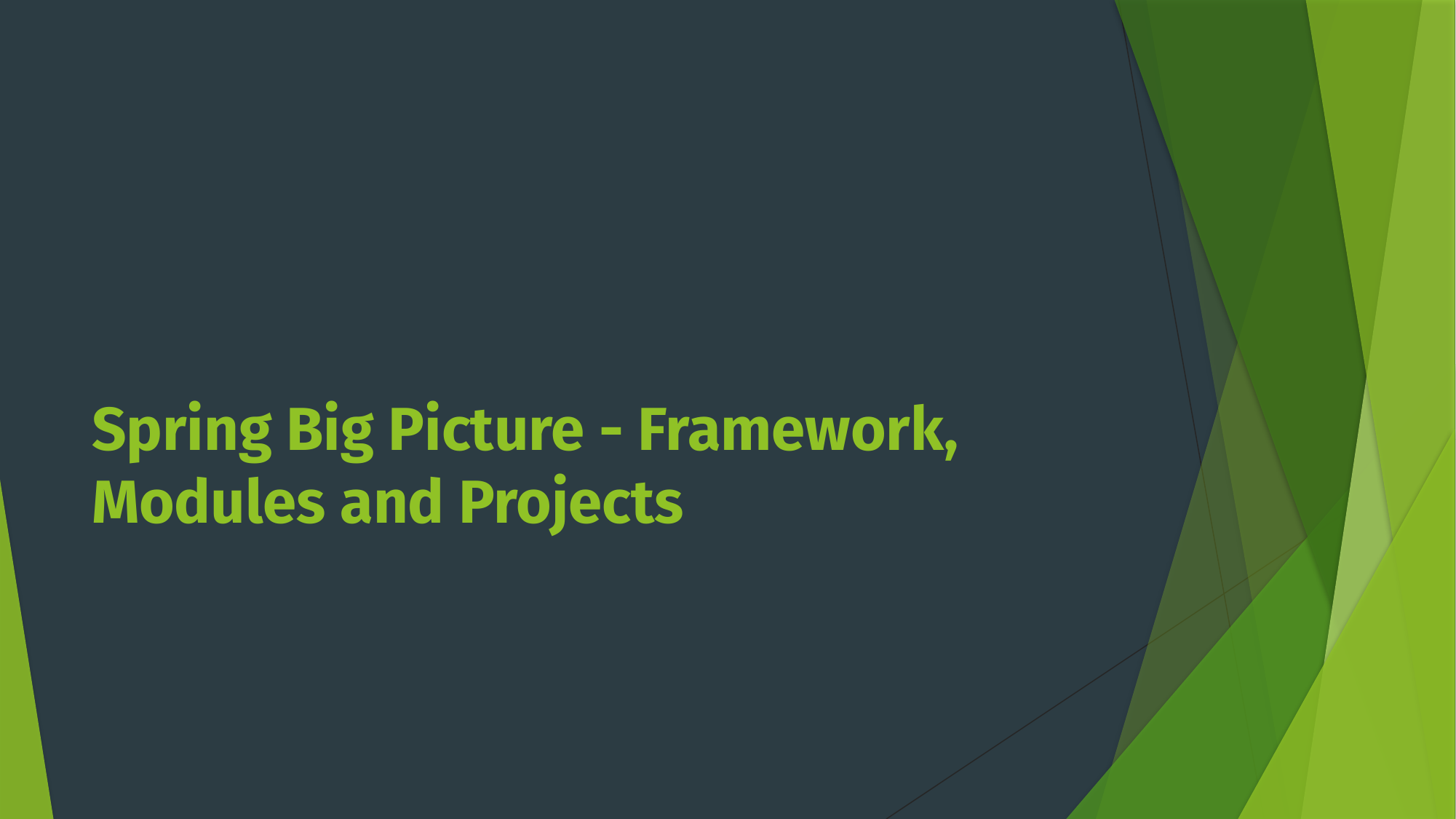

# Spring Big Picture - Framework, Modules and Projects